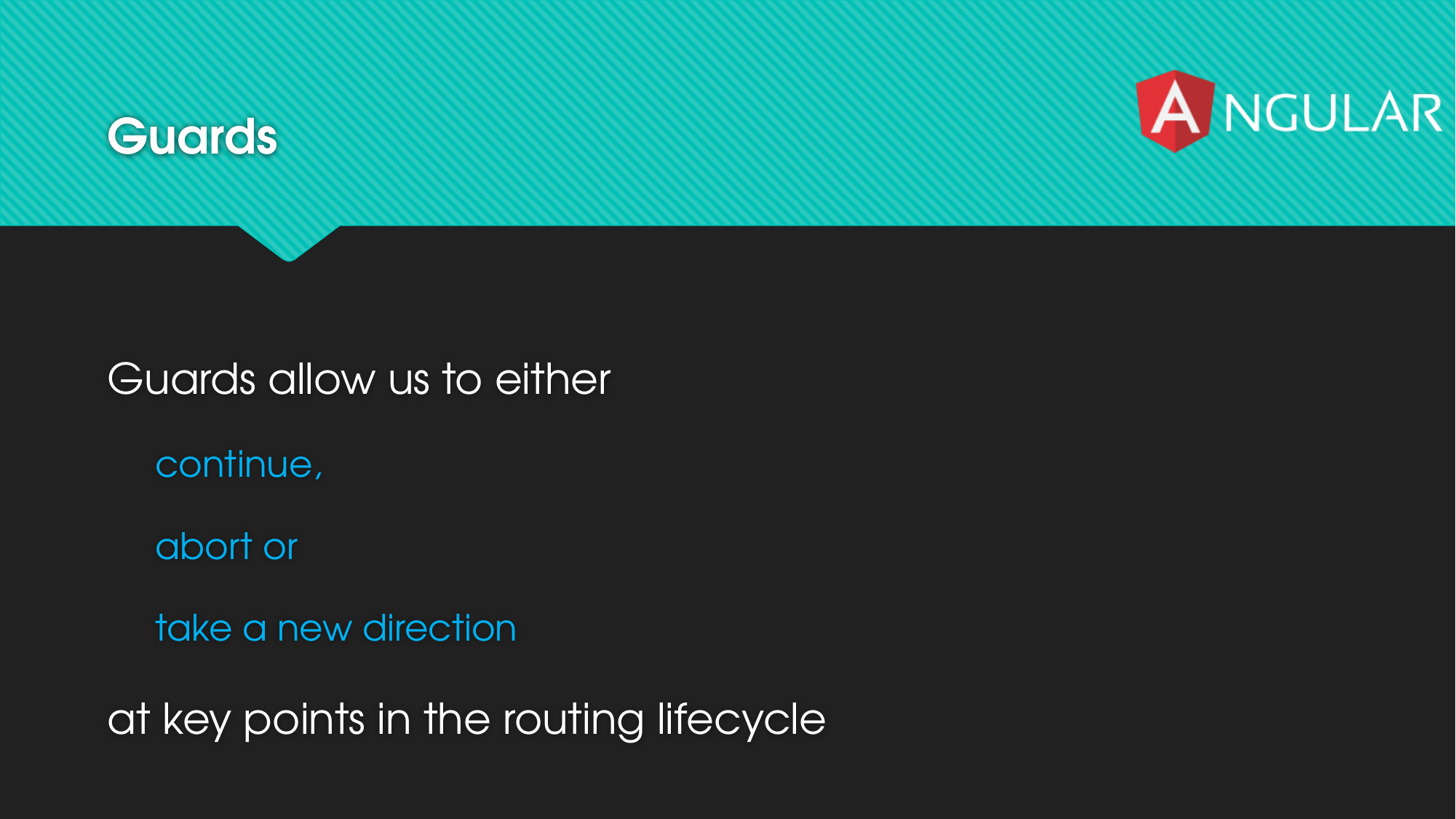

# Guards
Guards allow us to either
continue,
abort or
take a new direction
at key points in the routing lifecycle